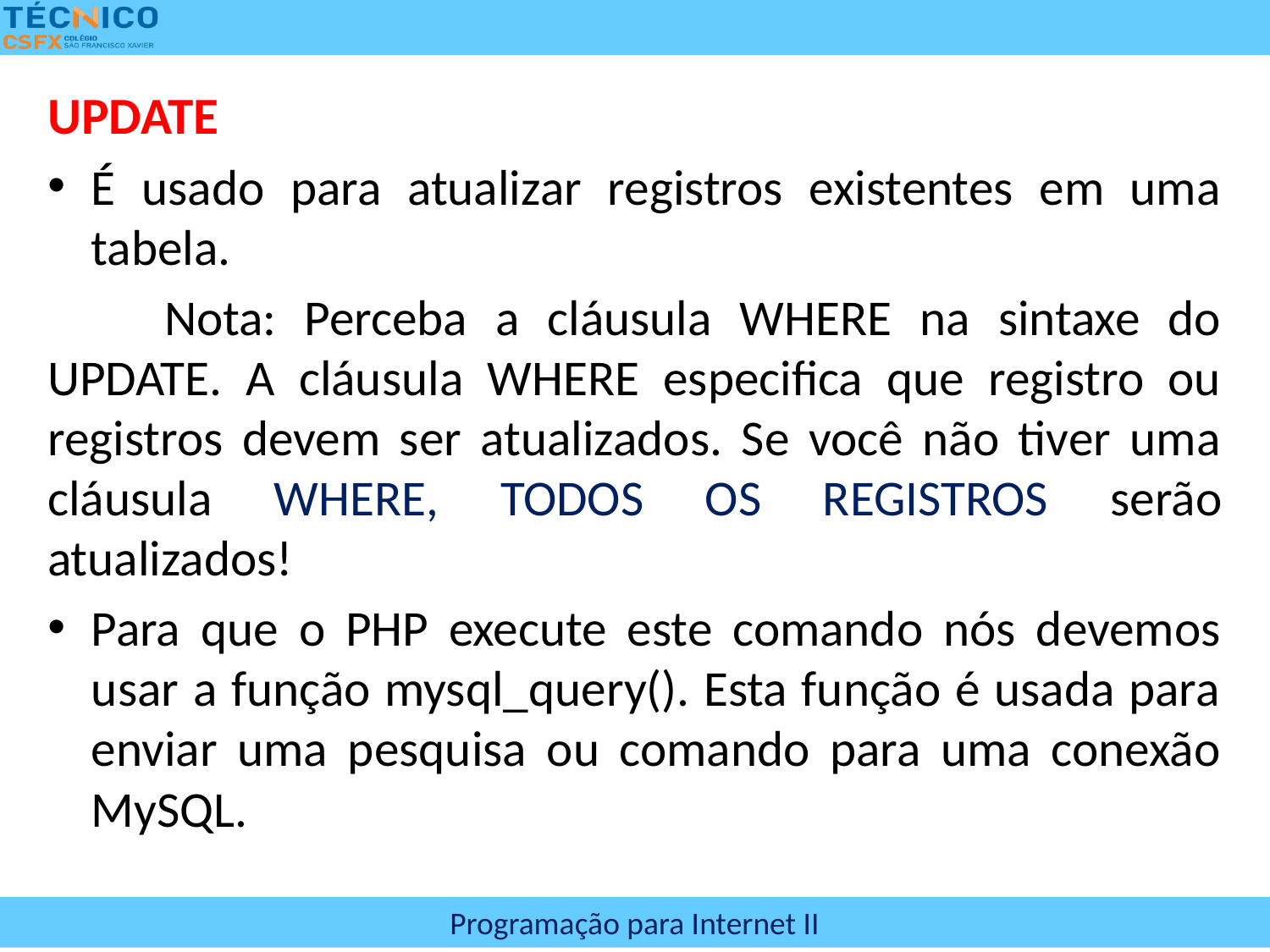

UPDATE
É usado para atualizar registros existentes em uma tabela.
	Nota: Perceba a cláusula WHERE na sintaxe do UPDATE. A cláusula WHERE especifica que registro ou registros devem ser atualizados. Se você não tiver uma cláusula WHERE, TODOS OS REGISTROS serão atualizados!
Para que o PHP execute este comando nós devemos usar a função mysql_query(). Esta função é usada para enviar uma pesquisa ou comando para uma conexão MySQL.